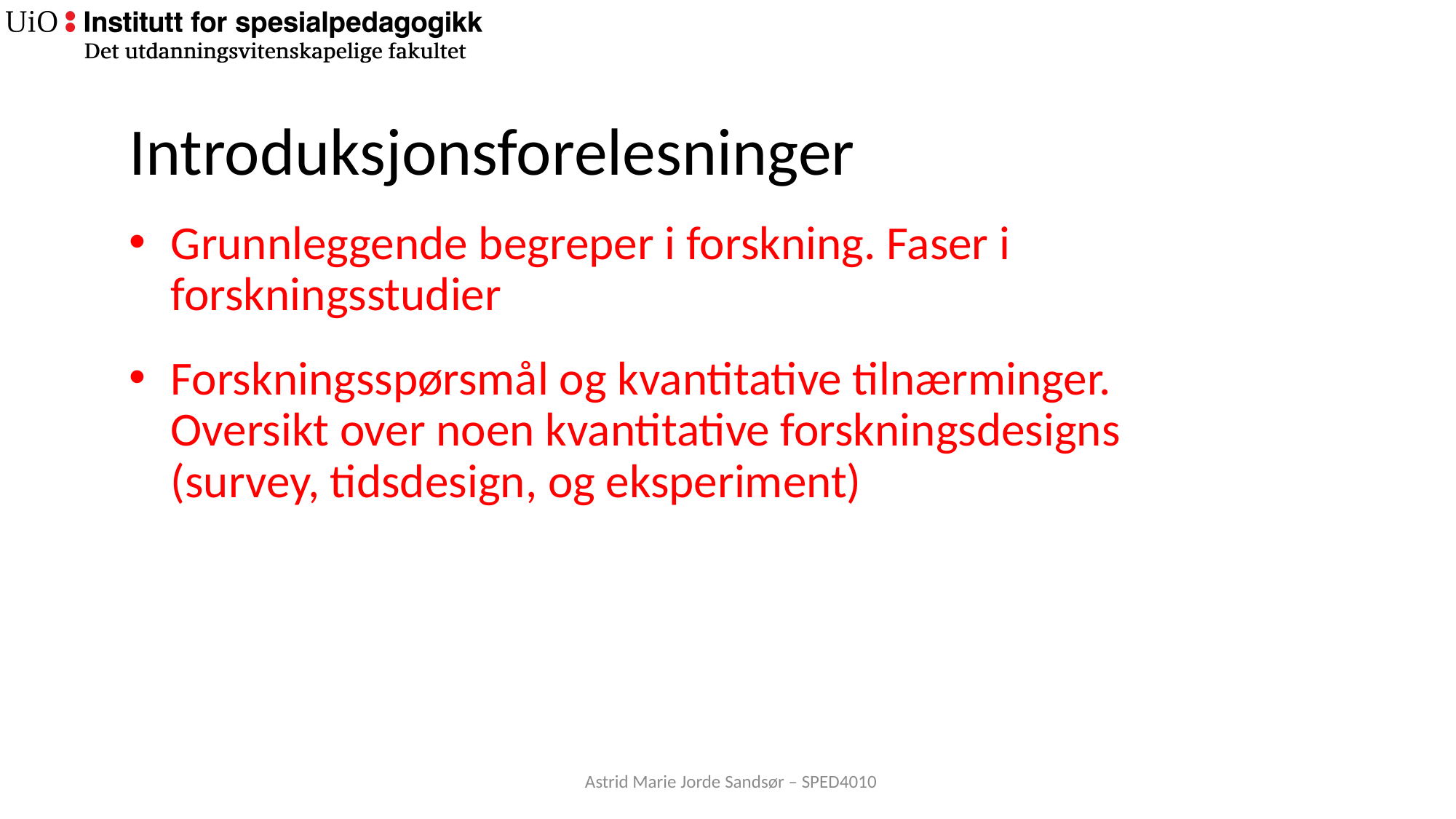

Introduksjonsforelesninger
Grunnleggende begreper i forskning. Faser i forskningsstudier
Forskningsspørsmål og kvantitative tilnærminger. Oversikt over noen kvantitative forskningsdesigns (survey, tidsdesign, og eksperiment)
Astrid Marie Jorde Sandsør – SPED4010